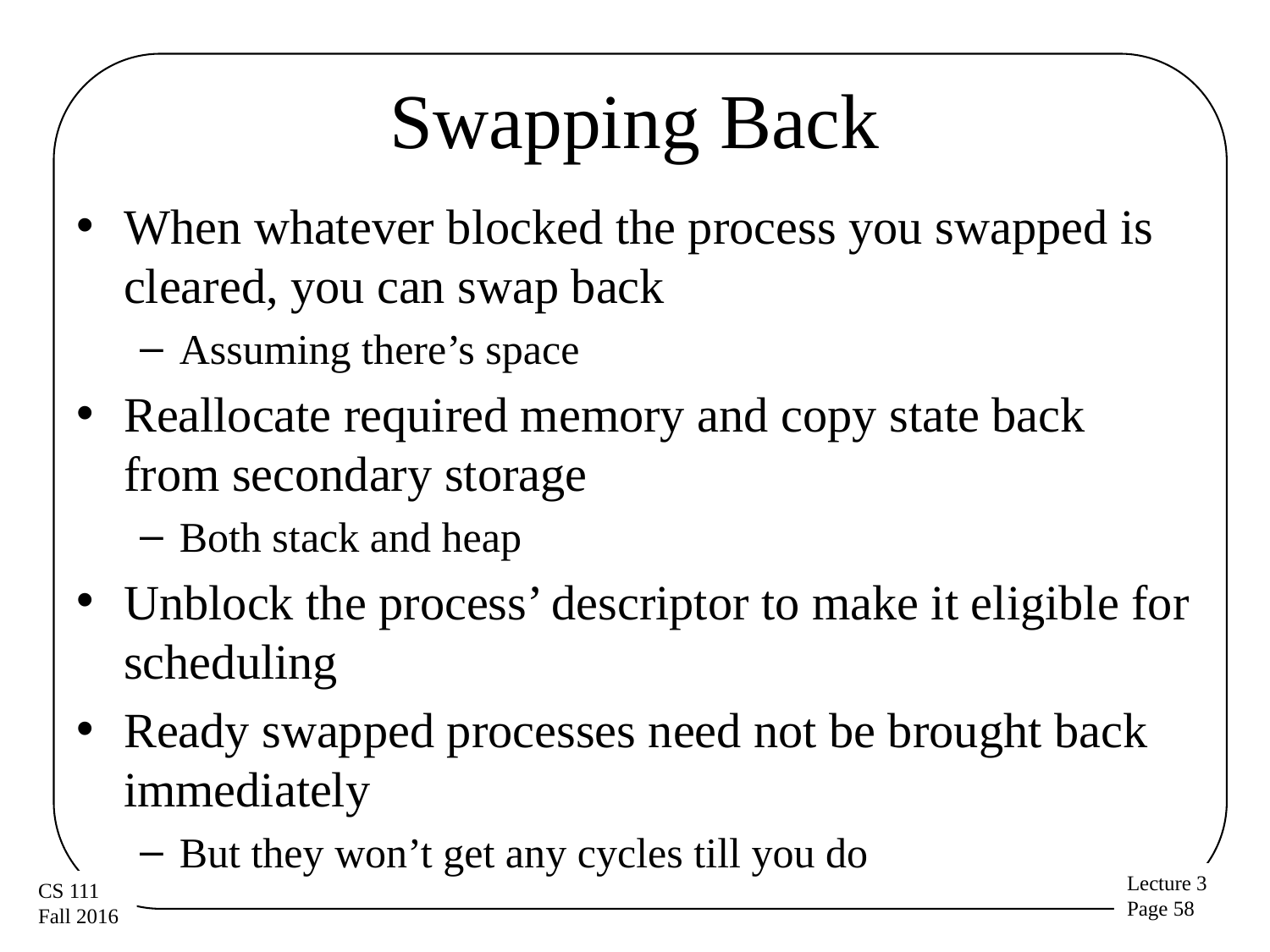

# Swapping Back
When whatever blocked the process you swapped is cleared, you can swap back
Assuming there’s space
Reallocate required memory and copy state back from secondary storage
Both stack and heap
Unblock the process’ descriptor to make it eligible for scheduling
Ready swapped processes need not be brought back immediately
But they won’t get any cycles till you do